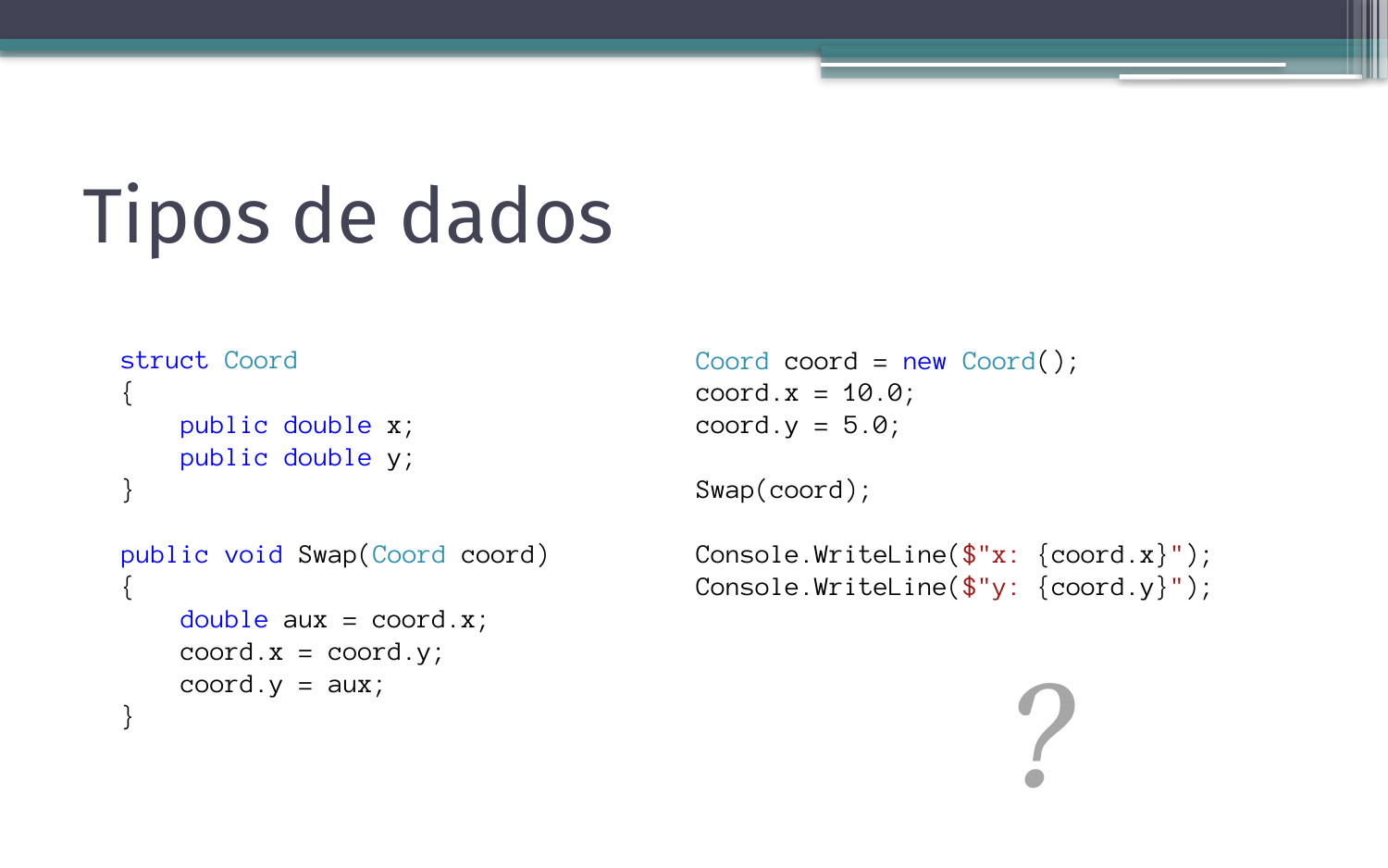

# Tipos de dados
struct Coord
{
    public double x;
    public double y;
}

public void Swap(Coord coord)
{
    double aux = coord.x;
    coord.x = coord.y;
    coord.y = aux;
}

Coord coord = new Coord();
coord.x = 10.0;
coord.y = 5.0;

Swap(coord);

Console.WriteLine($"x: {coord.x}");
Console.WriteLine($"y: {coord.y}");
?